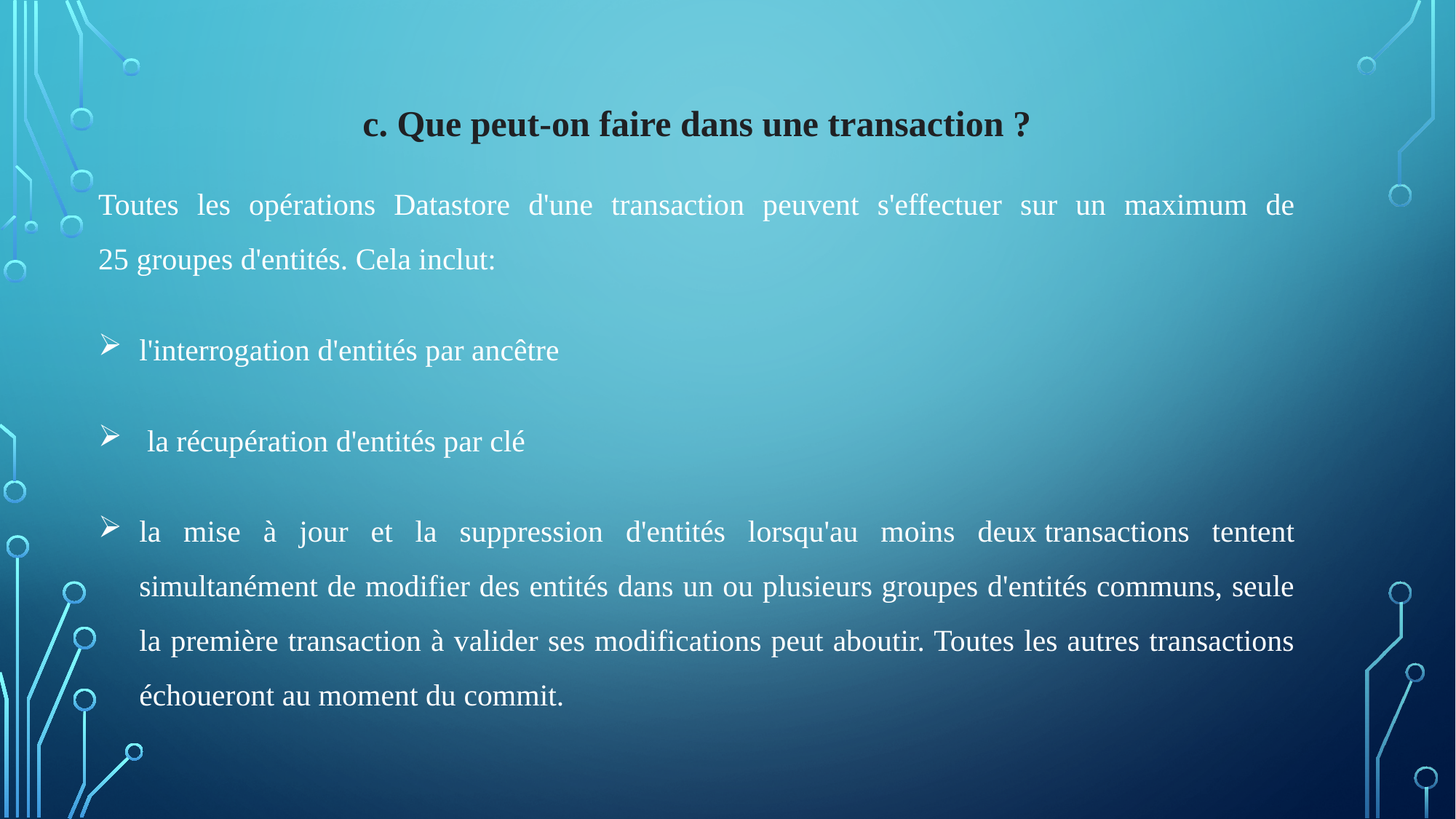

c. Que peut-on faire dans une transaction ?
Toutes les opérations Datastore d'une transaction peuvent s'effectuer sur un maximum de 25 groupes d'entités. Cela inclut:
l'interrogation d'entités par ancêtre
 la récupération d'entités par clé
la mise à jour et la suppression d'entités lorsqu'au moins deux transactions tentent simultanément de modifier des entités dans un ou plusieurs groupes d'entités communs, seule la première transaction à valider ses modifications peut aboutir. Toutes les autres transactions échoueront au moment du commit.